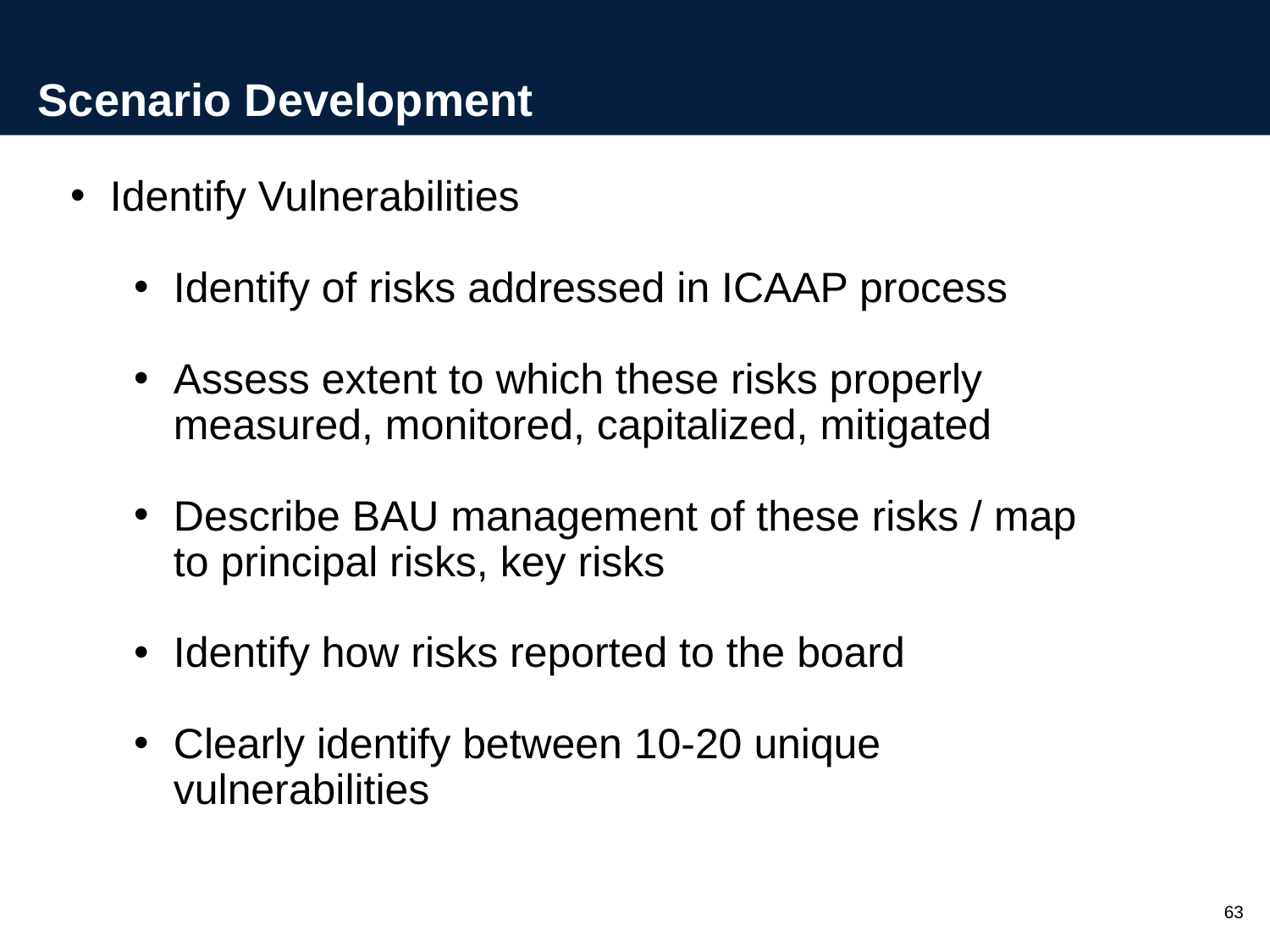

Scenario Development

Identify Vulnerabilities

Identify of risks addressed in ICAAP process

Assess extent to which these risks properly measured, monitored, capitalized, mitigated

Describe BAU management of these risks / map to principal risks, key risks

Identify how risks reported to the board

Clearly identify between 10-20 unique vulnerabilities
63